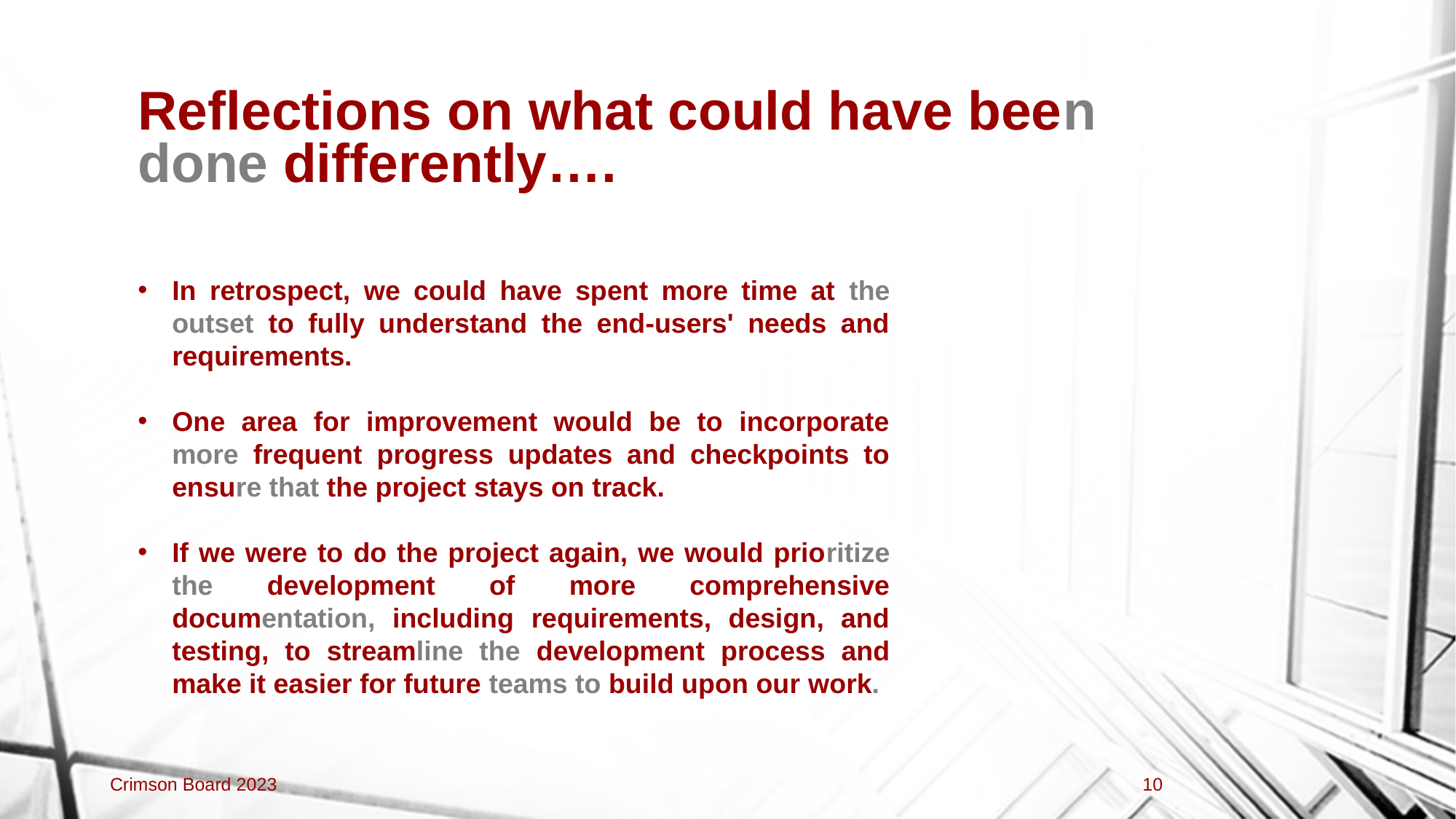

# Reflections on what could have been done differently….
In retrospect, we could have spent more time at the outset to fully understand the end-users' needs and requirements.

One area for improvement would be to incorporate more frequent progress updates and checkpoints to ensure that the project stays on track.

If we were to do the project again, we would prioritize the development of more comprehensive documentation, including requirements, design, and testing, to streamline the development process and make it easier for future teams to build upon our work.
10
Crimson Board 2023